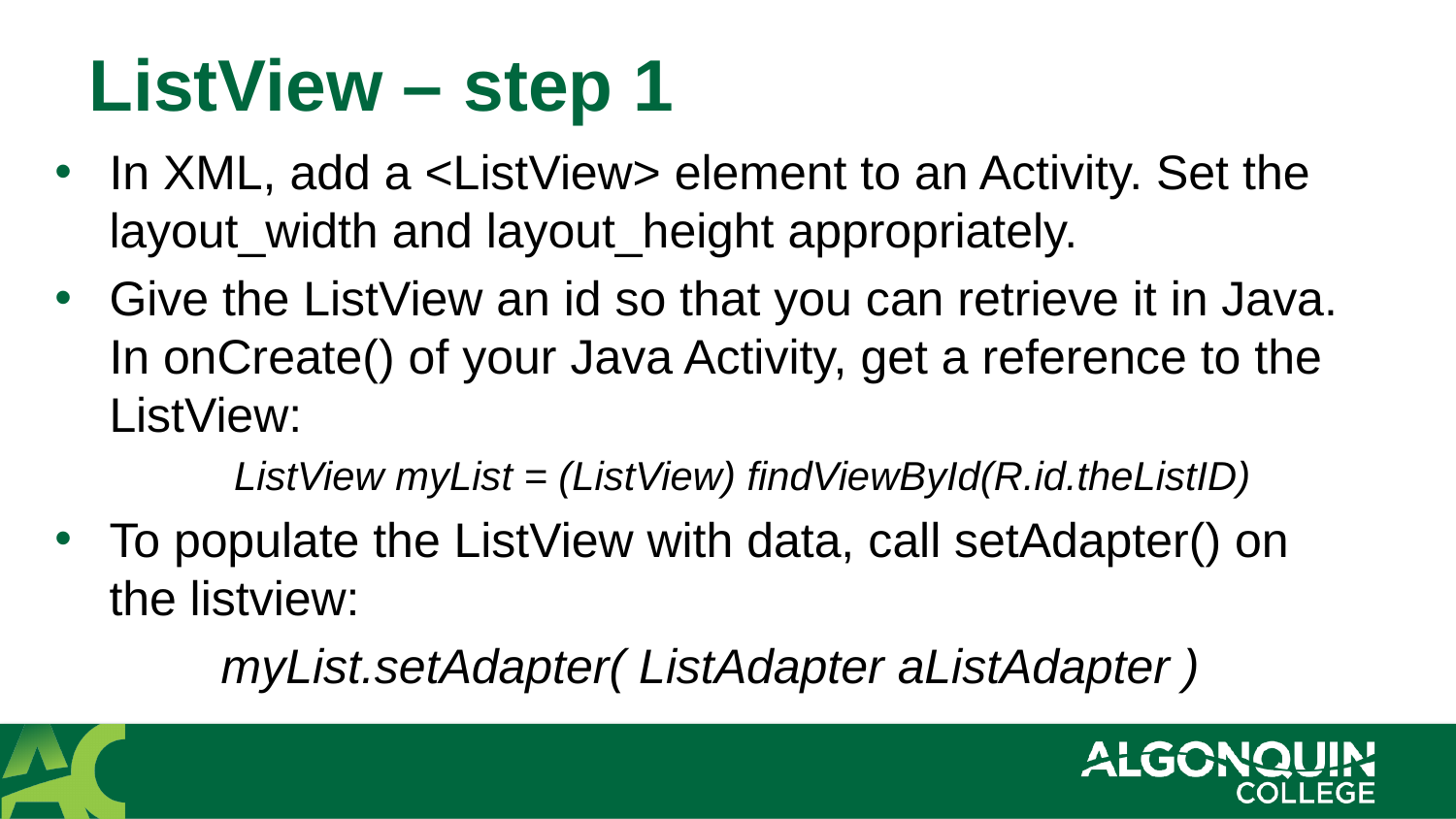

# ListView – step 1
In XML, add a <ListView> element to an Activity. Set the layout_width and layout_height appropriately.
Give the ListView an id so that you can retrieve it in Java. In onCreate() of your Java Activity, get a reference to the ListView:
ListView myList = (ListView) findViewById(R.id.theListID)
To populate the ListView with data, call setAdapter() on the listview:
myList.setAdapter( ListAdapter aListAdapter )